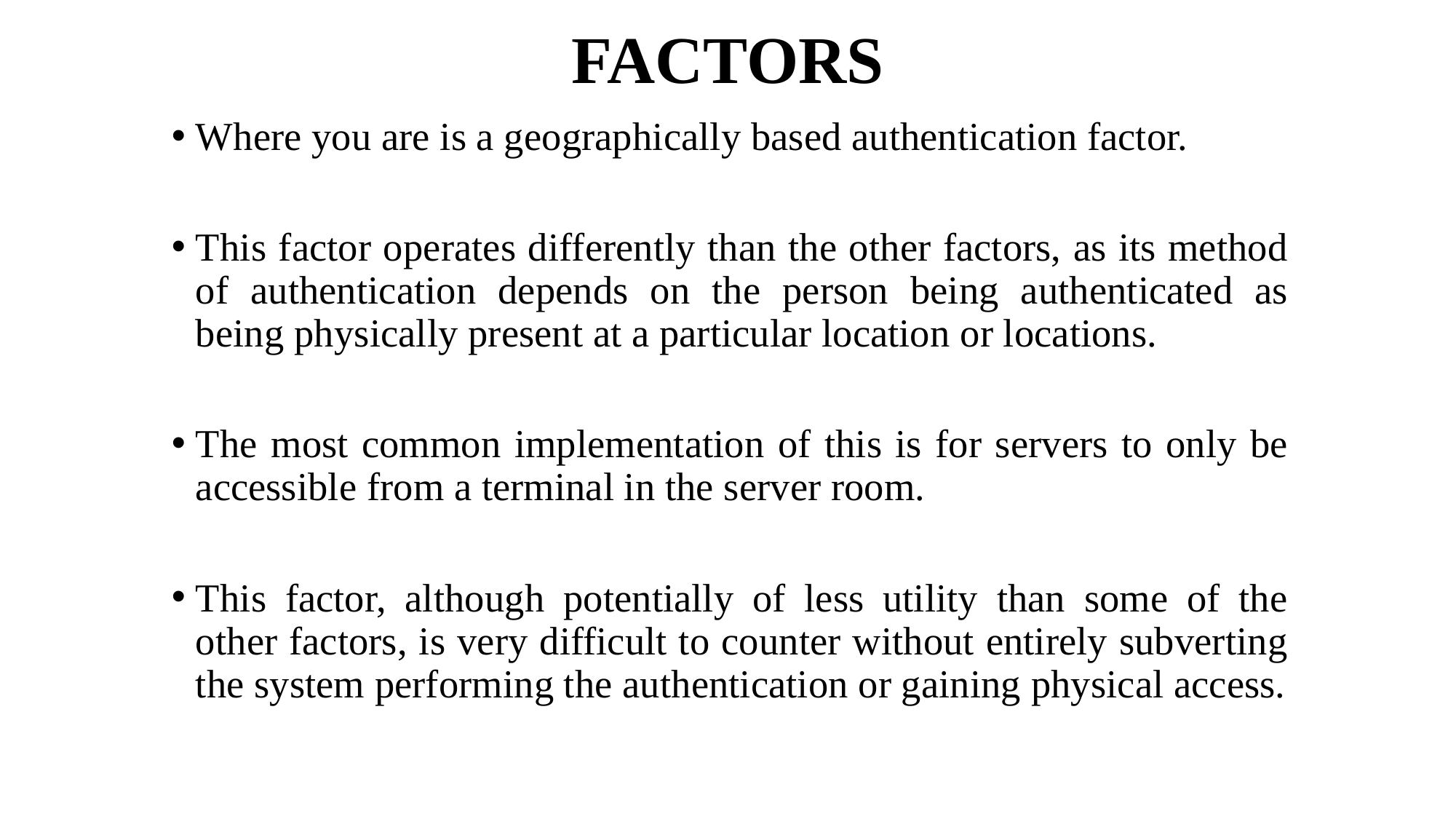

# FACTORS
Where you are is a geographically based authentication factor.

This factor operates differently than the other factors, as its method of authentication depends on the person being authenticated as being physically present at a particular location or locations.

The most common implementation of this is for servers to only be accessible from a terminal in the server room.

This factor, although potentially of less utility than some of the other factors, is very difficult to counter without entirely subverting the system performing the authentication or gaining physical access.